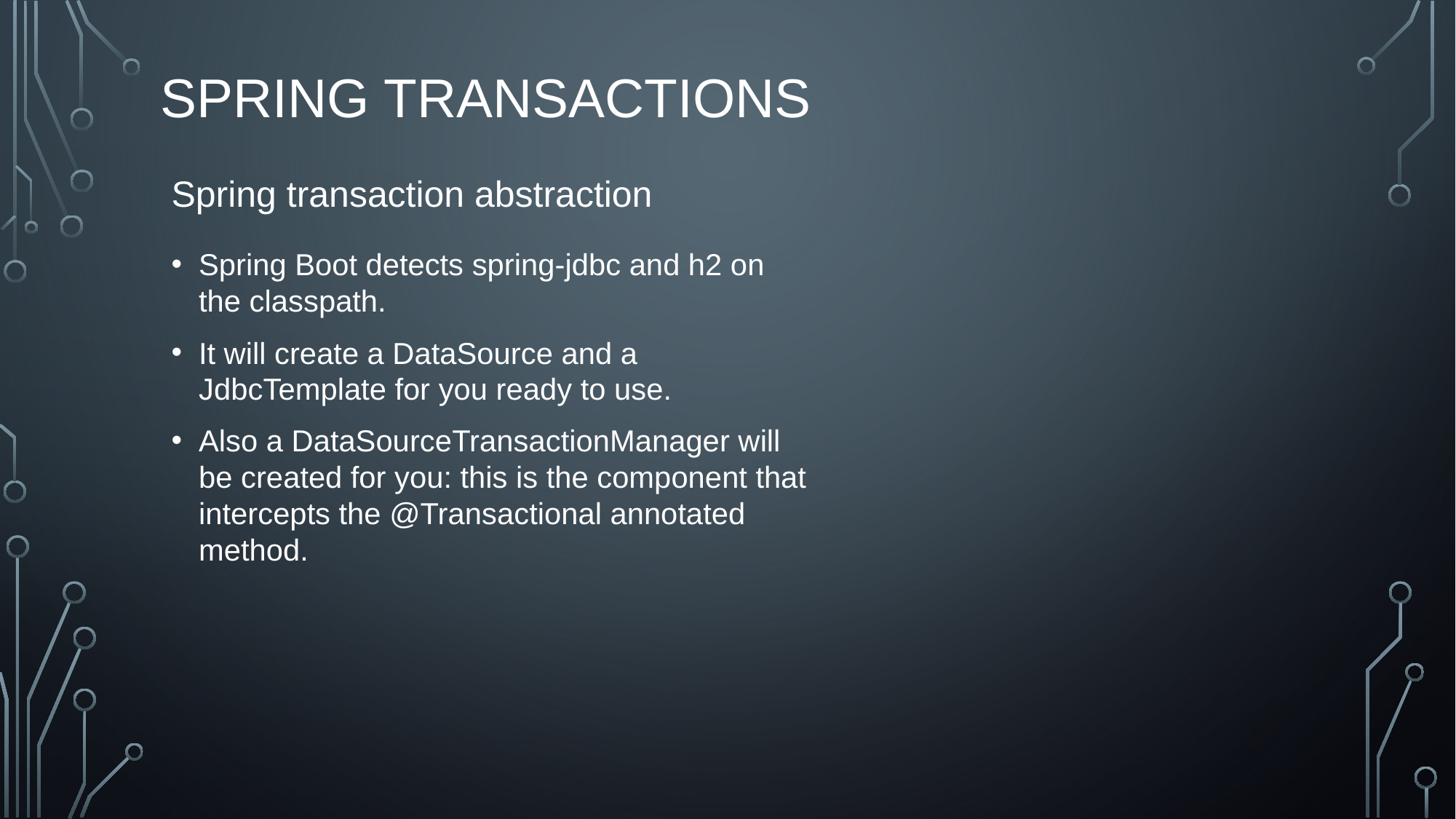

# SPRING TRANSACTIONS
Spring transaction abstraction
Spring Boot detects spring-jdbc and h2 on the classpath.
It will create a DataSource and a JdbcTemplate for you ready to use.
Also a DataSourceTransactionManager will be created for you: this is the component that intercepts the @Transactional annotated method.